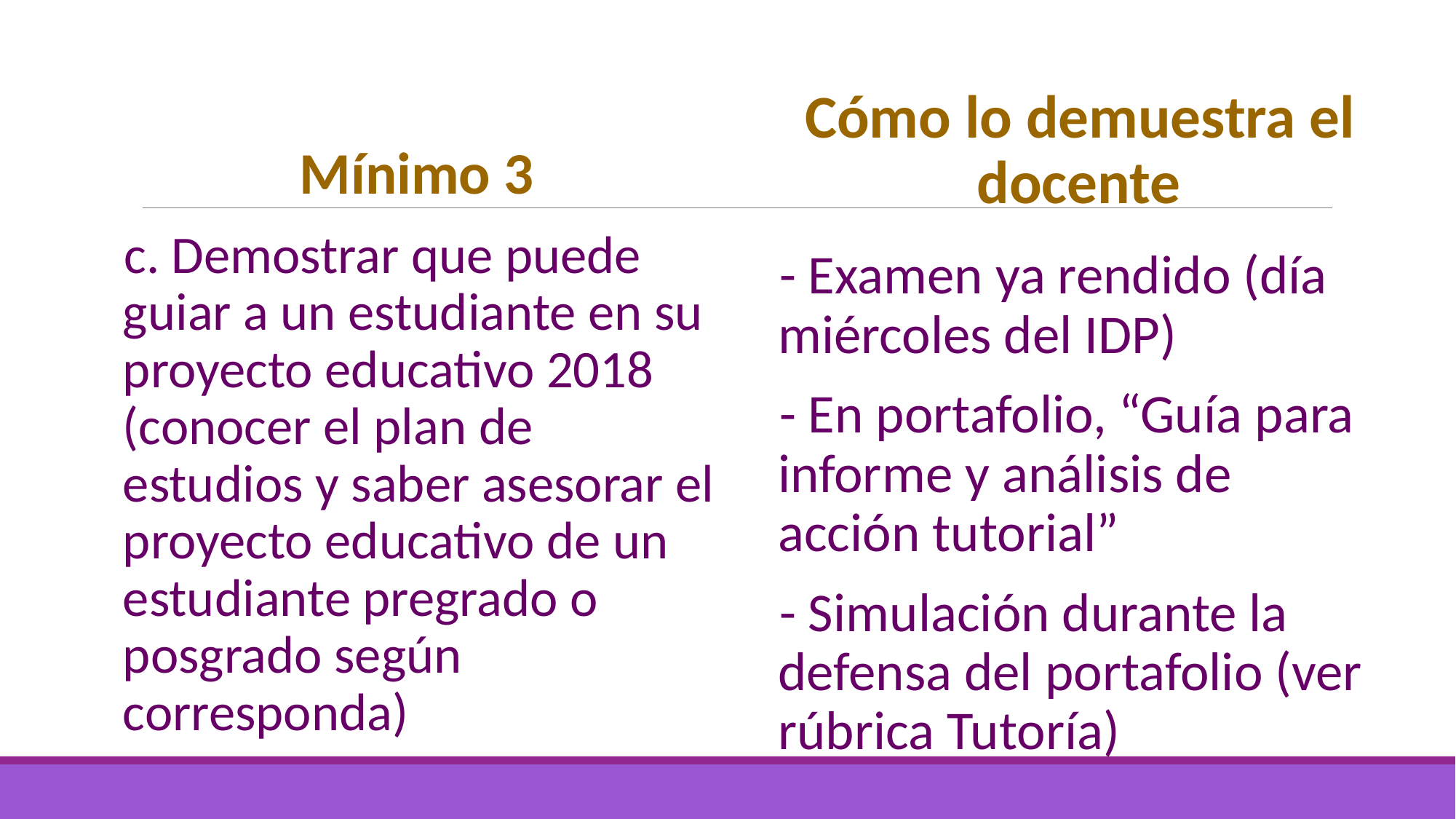

Cómo lo demuestra el docente
- Examen ya rendido (día miércoles del IDP)
- En portafolio, “Guía para informe y análisis de acción tutorial”
- Simulación durante la defensa del portafolio (ver rúbrica Tutoría)

Mínimo 3
c. Demostrar que puede guiar a un estudiante en su proyecto educativo 2018 (conocer el plan de estudios y saber asesorar el proyecto educativo de un estudiante pregrado o posgrado según corresponda)